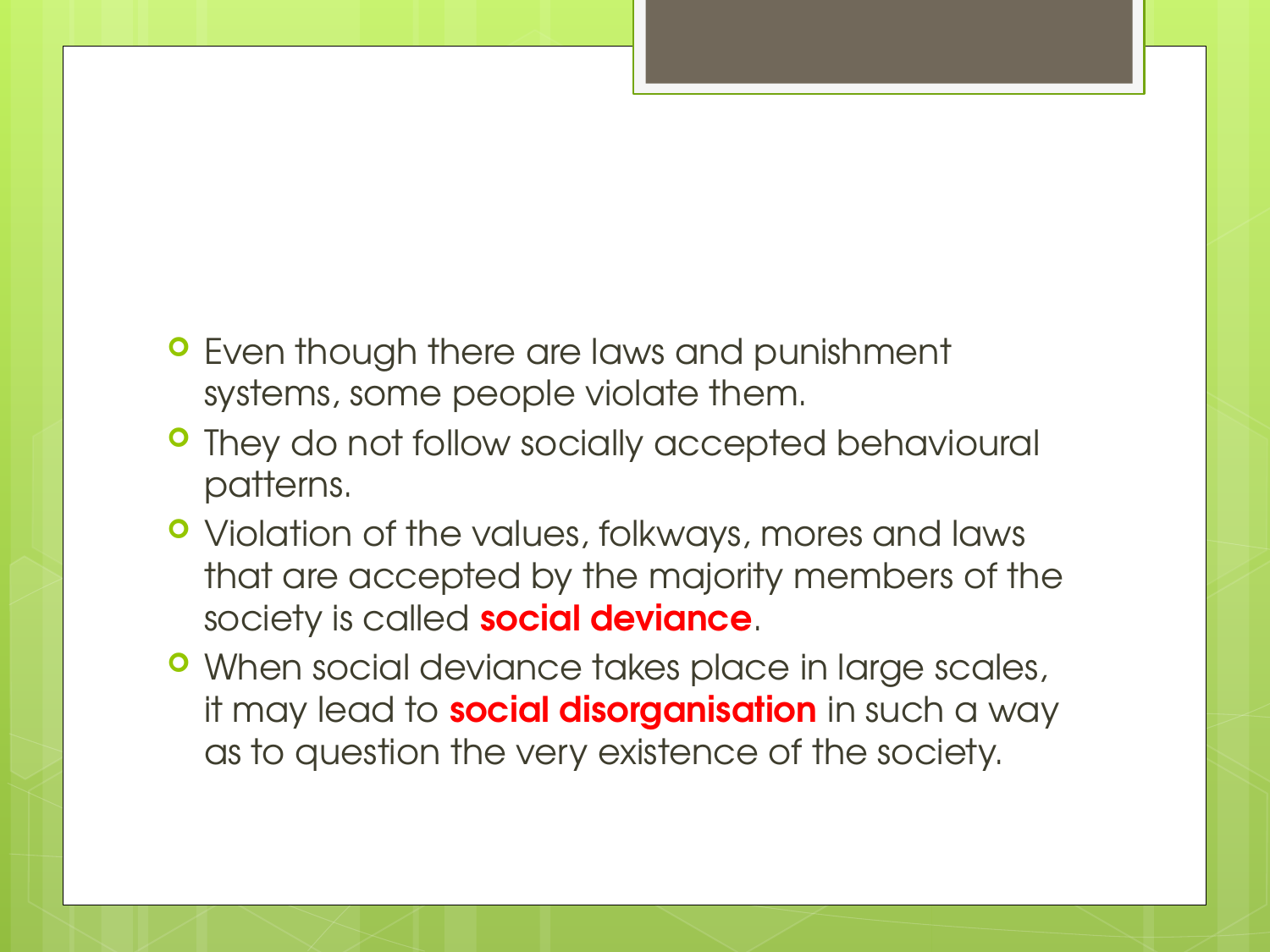

#
Even though there are laws and punishment systems, some people violate them.
They do not follow socially accepted behavioural patterns.
Violation of the values, folkways, mores and laws that are accepted by the majority members of the society is called social deviance.
When social deviance takes place in large scales, it may lead to social disorganisation in such a way as to question the very existence of the society.